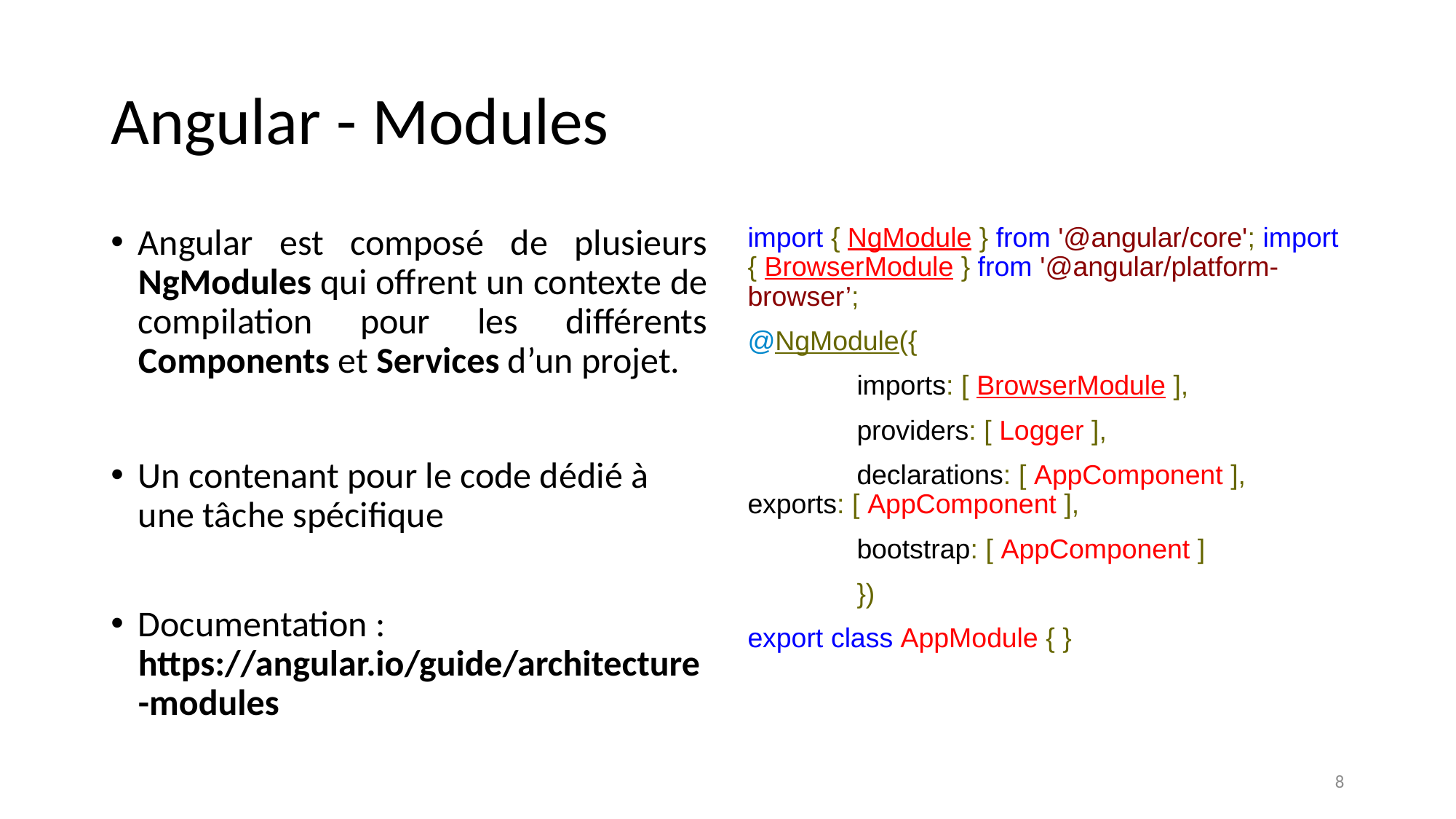

# Angular - Modules
Angular est composé de plusieurs NgModules qui offrent un contexte de compilation pour les différents Components et Services d’un projet.

Un contenant pour le code dédié à une tâche spécifique

Documentation : https://angular.io/guide/architecture-modules

import { NgModule } from '@angular/core'; import { BrowserModule } from '@angular/platform-browser’;
@NgModule({
	imports: [ BrowserModule ],
	providers: [ Logger ],
	declarations: [ AppComponent ], 	exports: [ AppComponent ],
	bootstrap: [ AppComponent ]
	})
export class AppModule { }
8